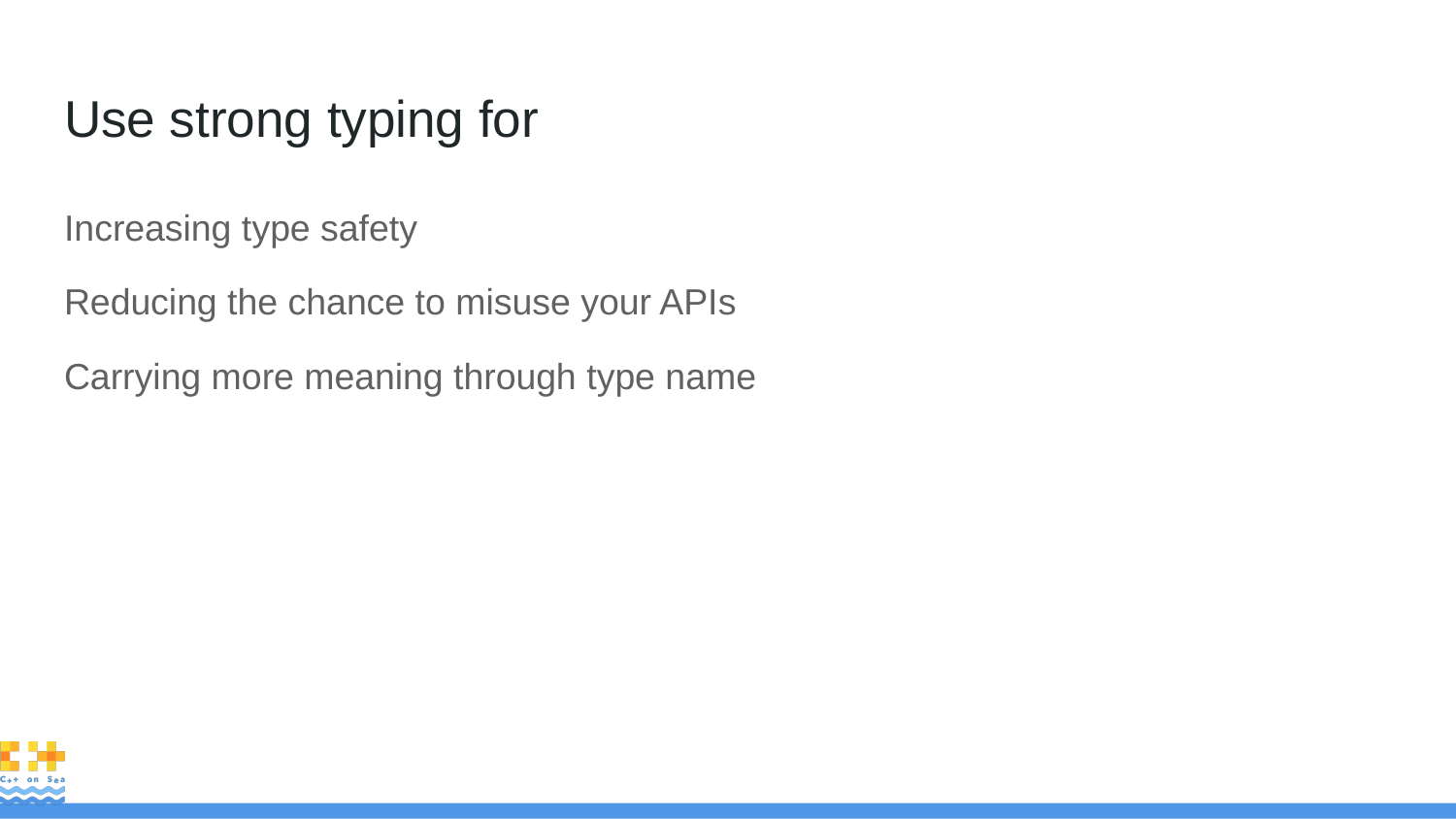

# Use strong typing for
Increasing type safety
Reducing the chance to misuse your APIs
Carrying more meaning through type name